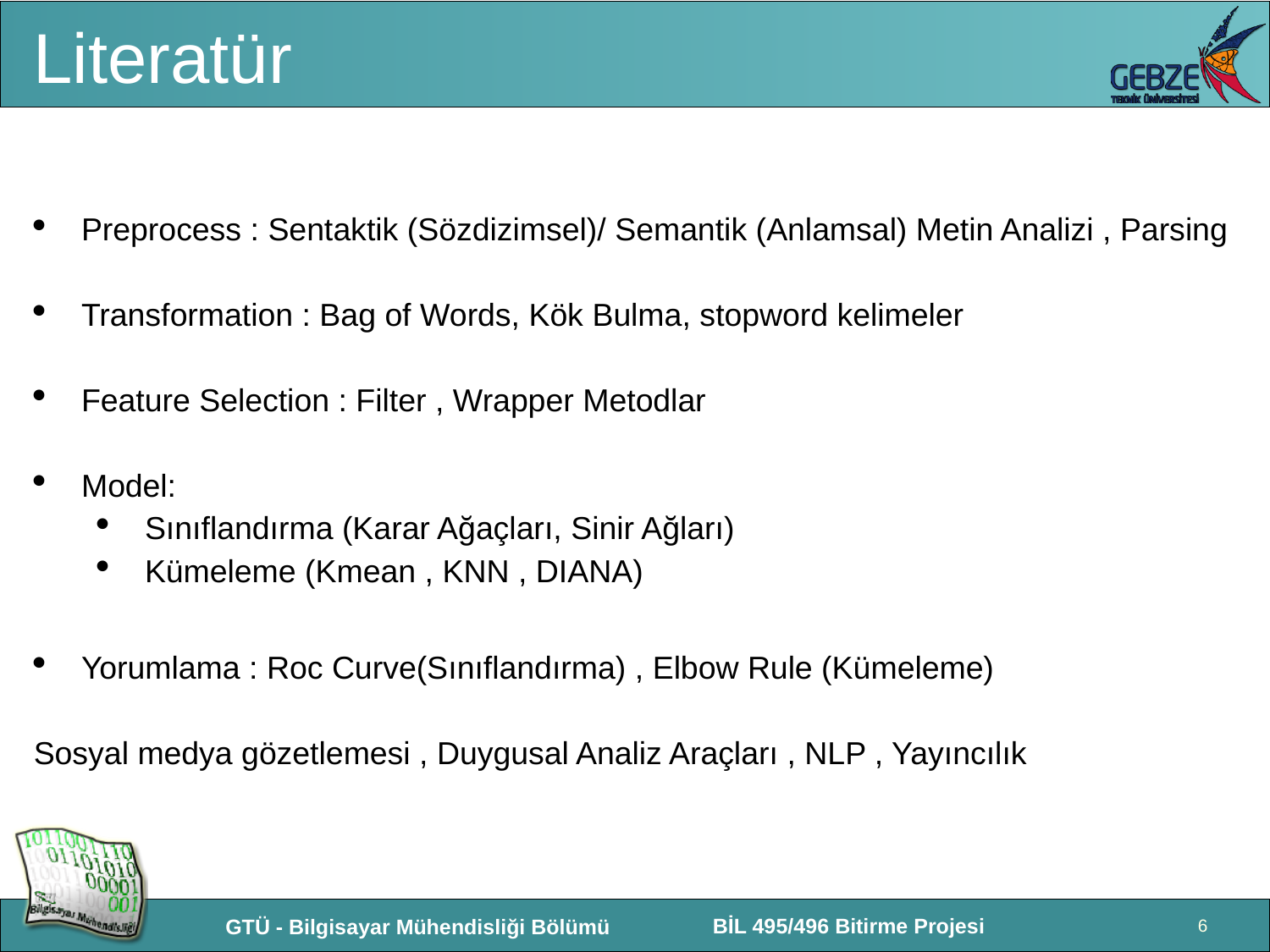

Literatür

Preprocess : Sentaktik (Sözdizimsel)/ Semantik (Anlamsal) Metin Analizi , Parsing

Transformation : Bag of Words, Kök Bulma, stopword kelimeler

Feature Selection : Filter , Wrapper Metodlar

Model:
Sınıflandırma (Karar Ağaçları, Sinir Ağları)
Kümeleme (Kmean , KNN , DIANA)

Yorumlama : Roc Curve(Sınıflandırma) , Elbow Rule (Kümeleme)

Sosyal medya gözetlemesi , Duygusal Analiz Araçları , NLP , Yayıncılık

6